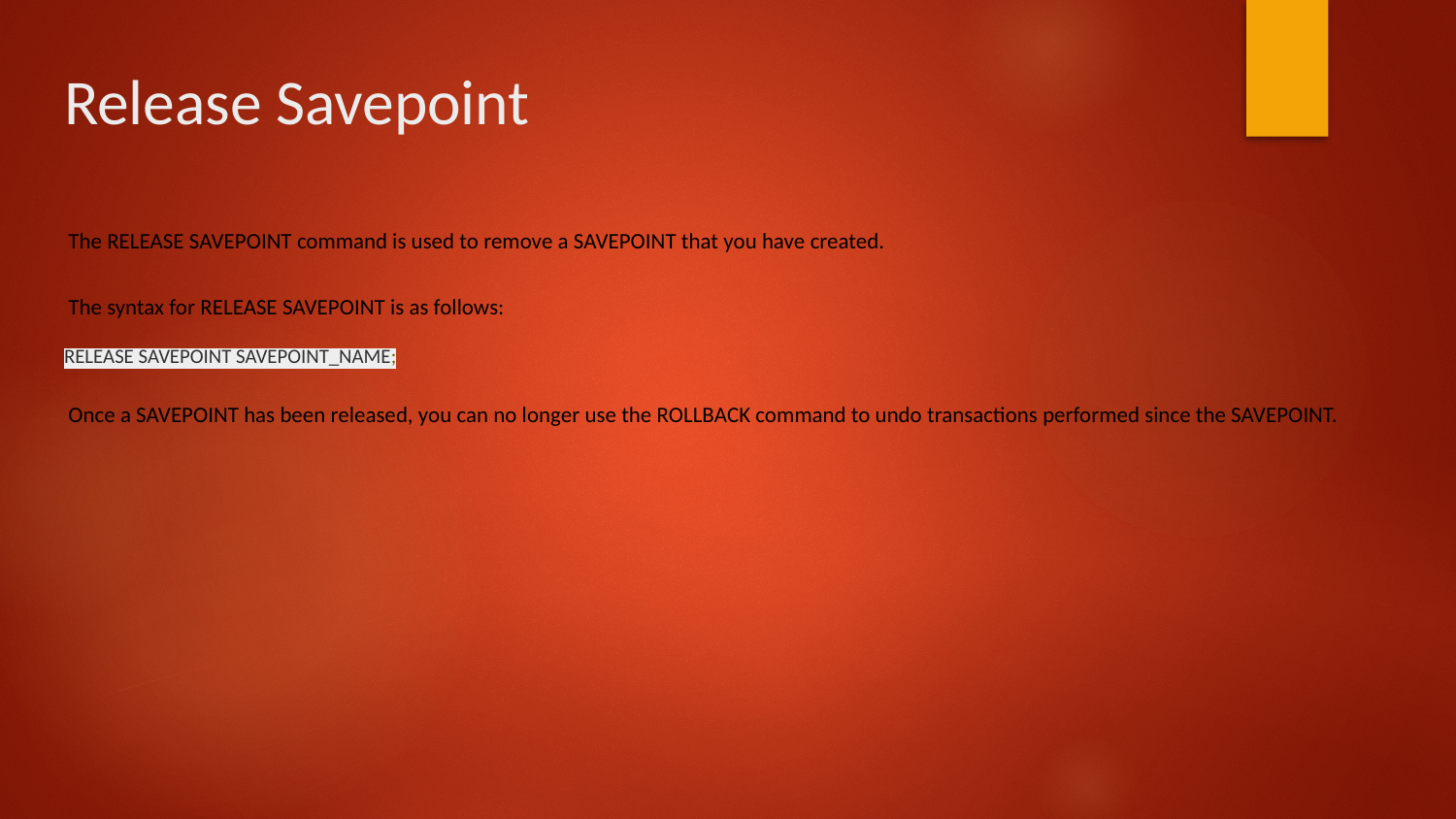

# Release Savepoint
The RELEASE SAVEPOINT command is used to remove a SAVEPOINT that you have created.
The syntax for RELEASE SAVEPOINT is as follows:
RELEASE SAVEPOINT SAVEPOINT_NAME;
Once a SAVEPOINT has been released, you can no longer use the ROLLBACK command to undo transactions performed since the SAVEPOINT.